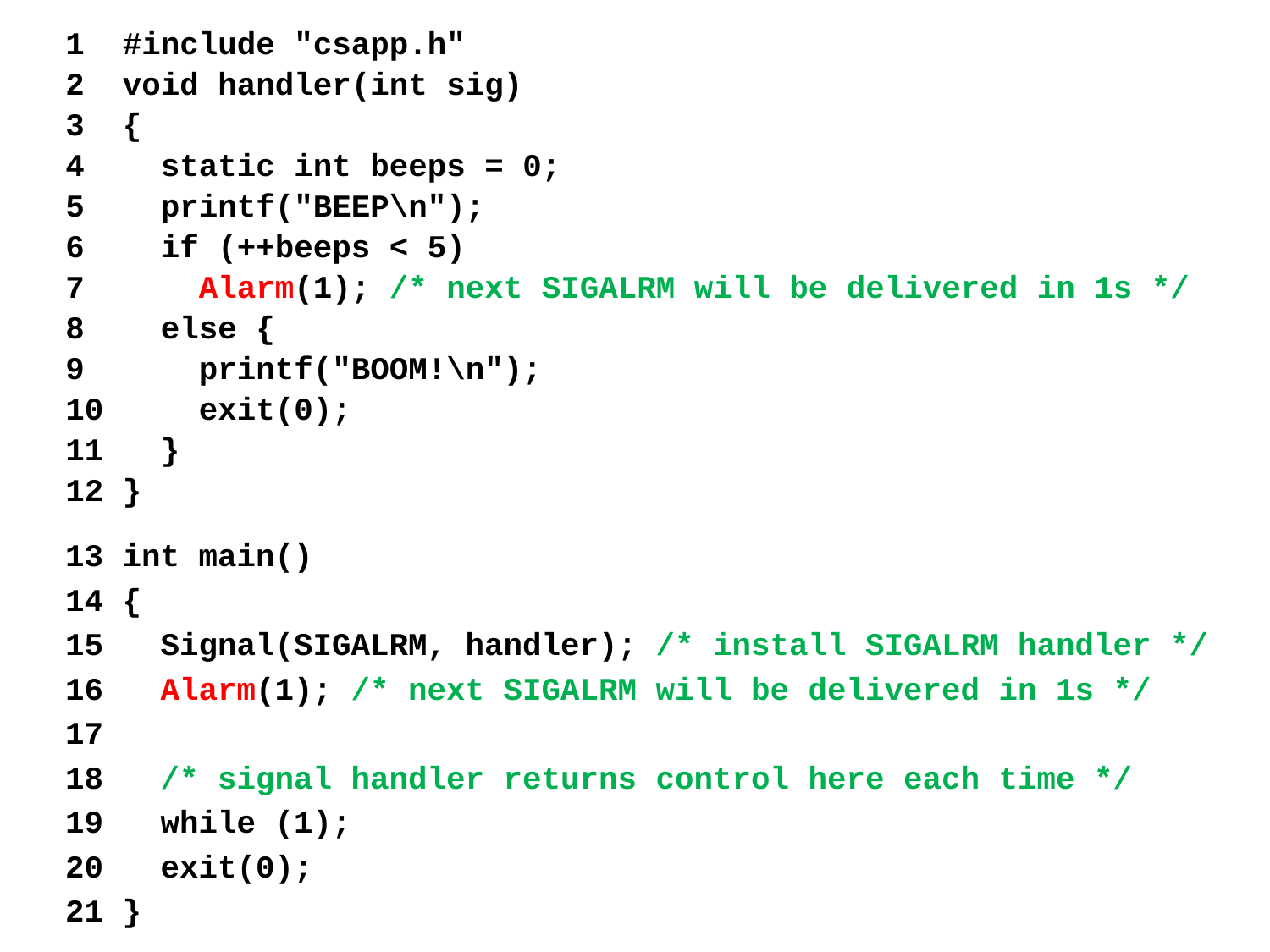

1  #include "csapp.h"
2  void handler(int sig)
3  {
4    static int beeps = 0;
5    printf("BEEP\n");
6    if (++beeps < 5)
7      Alarm(1); /* next SIGALRM will be delivered in 1s */
8    else {
9      printf("BOOM!\n");
10     exit(0);
11   }
12 }
13 int main()
14 {
15   Signal(SIGALRM, handler); /* install SIGALRM handler */
16   Alarm(1); /* next SIGALRM will be delivered in 1s */
17
18   /* signal handler returns control here each time */
19   while (1);
20   exit(0);
21 }
46